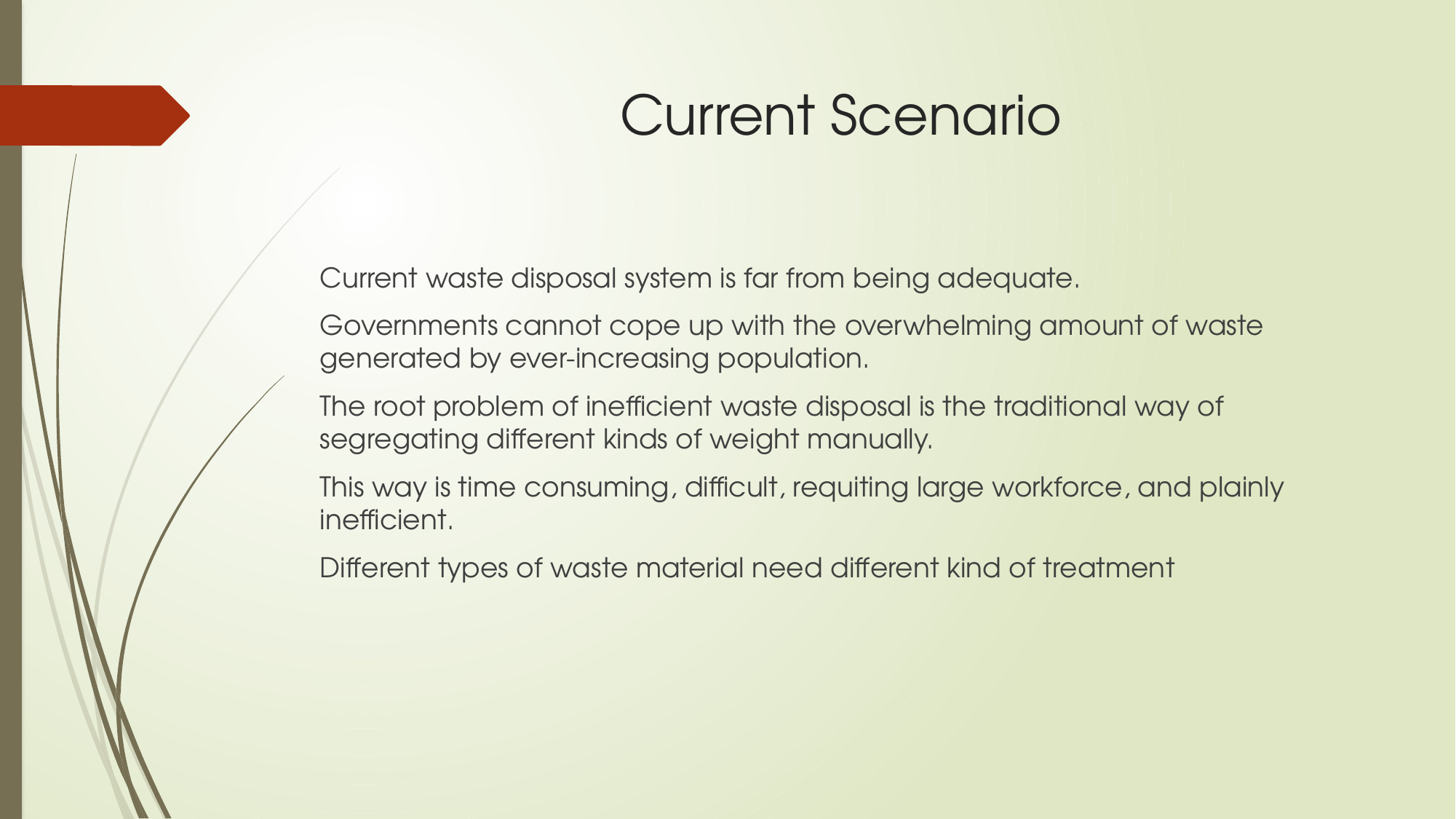

# Current Scenario
Current waste disposal system is far from being adequate.
Governments cannot cope up with the overwhelming amount of waste generated by ever-increasing population.
The root problem of inefficient waste disposal is the traditional way of segregating different kinds of weight manually.
This way is time consuming, difficult, requiting large workforce, and plainly inefficient.
Different types of waste material need different kind of treatment